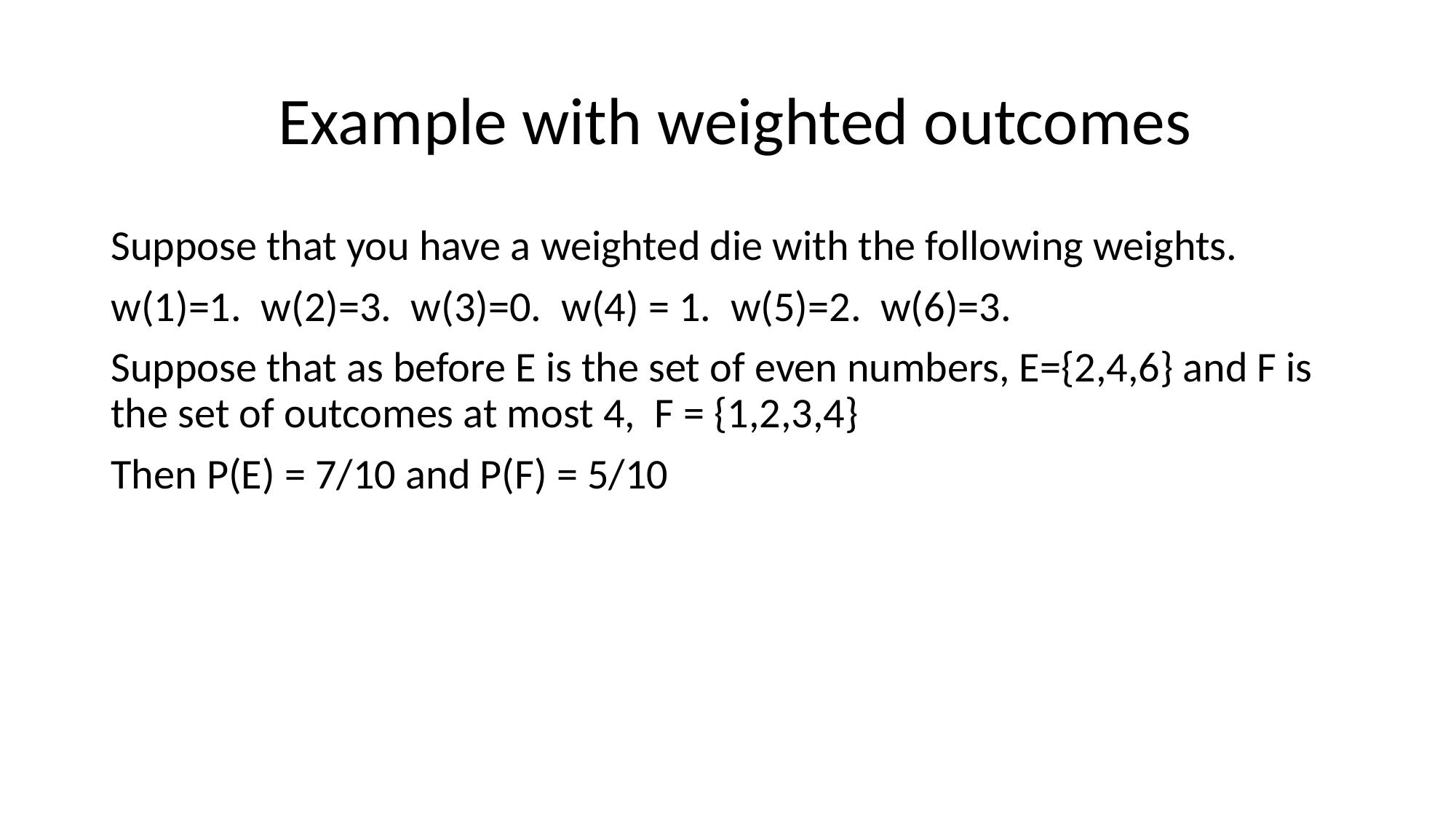

# Example with weighted outcomes
Suppose that you have a weighted die with the following weights.
w(1)=1.  w(2)=3.  w(3)=0.  w(4) = 1.  w(5)=2.  w(6)=3.
Suppose that as before E is the set of even numbers, E={2,4,6} and F is the set of outcomes at most 4,  F = {1,2,3,4}
Then P(E) = 7/10 and P(F) = 5/10